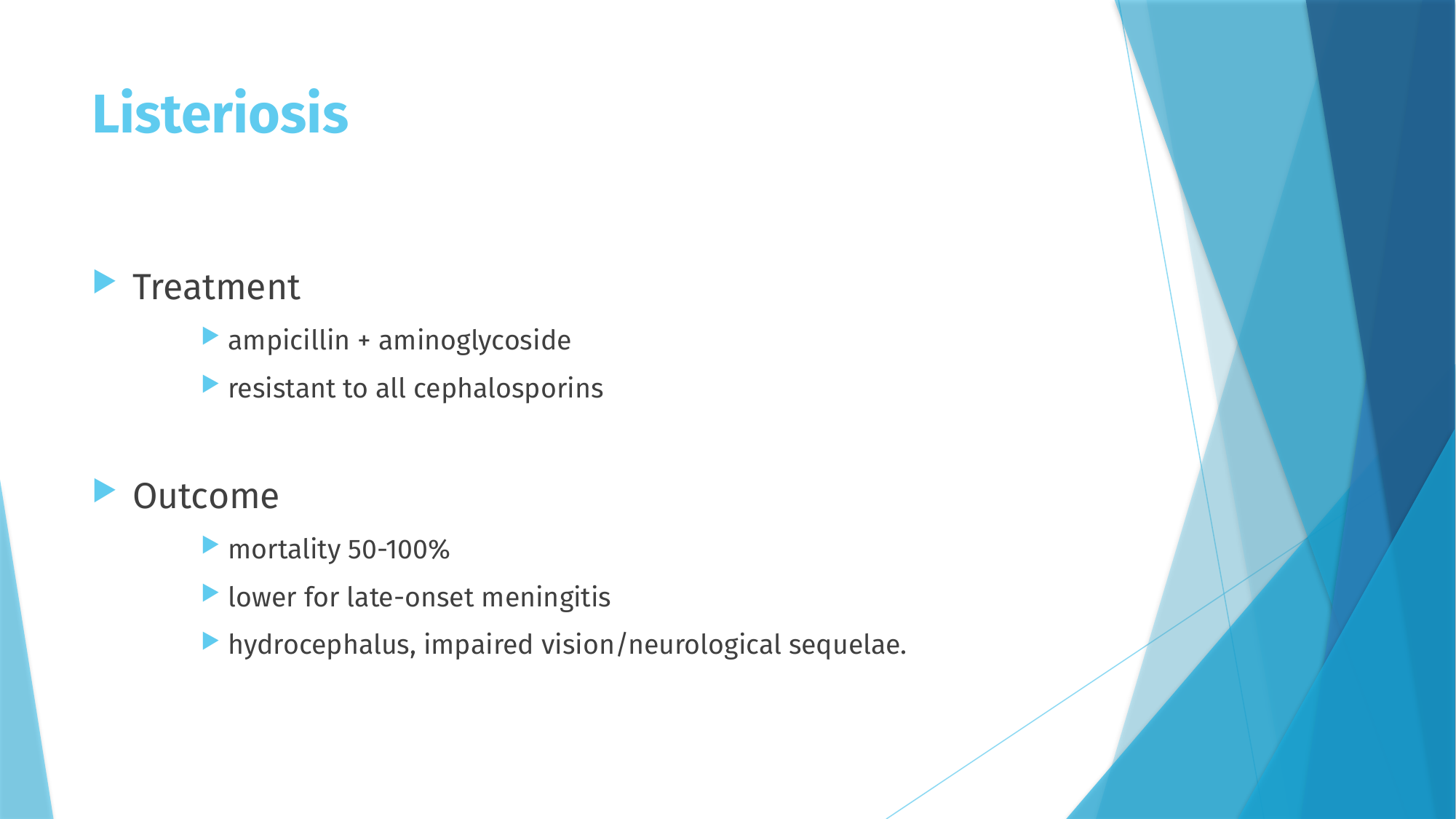

# Listeriosis
Treatment
ampicillin + aminoglycoside
resistant to all cephalosporins

Outcome
mortality 50-100%
lower for late-onset meningitis
hydrocephalus, impaired vision/neurological sequelae.